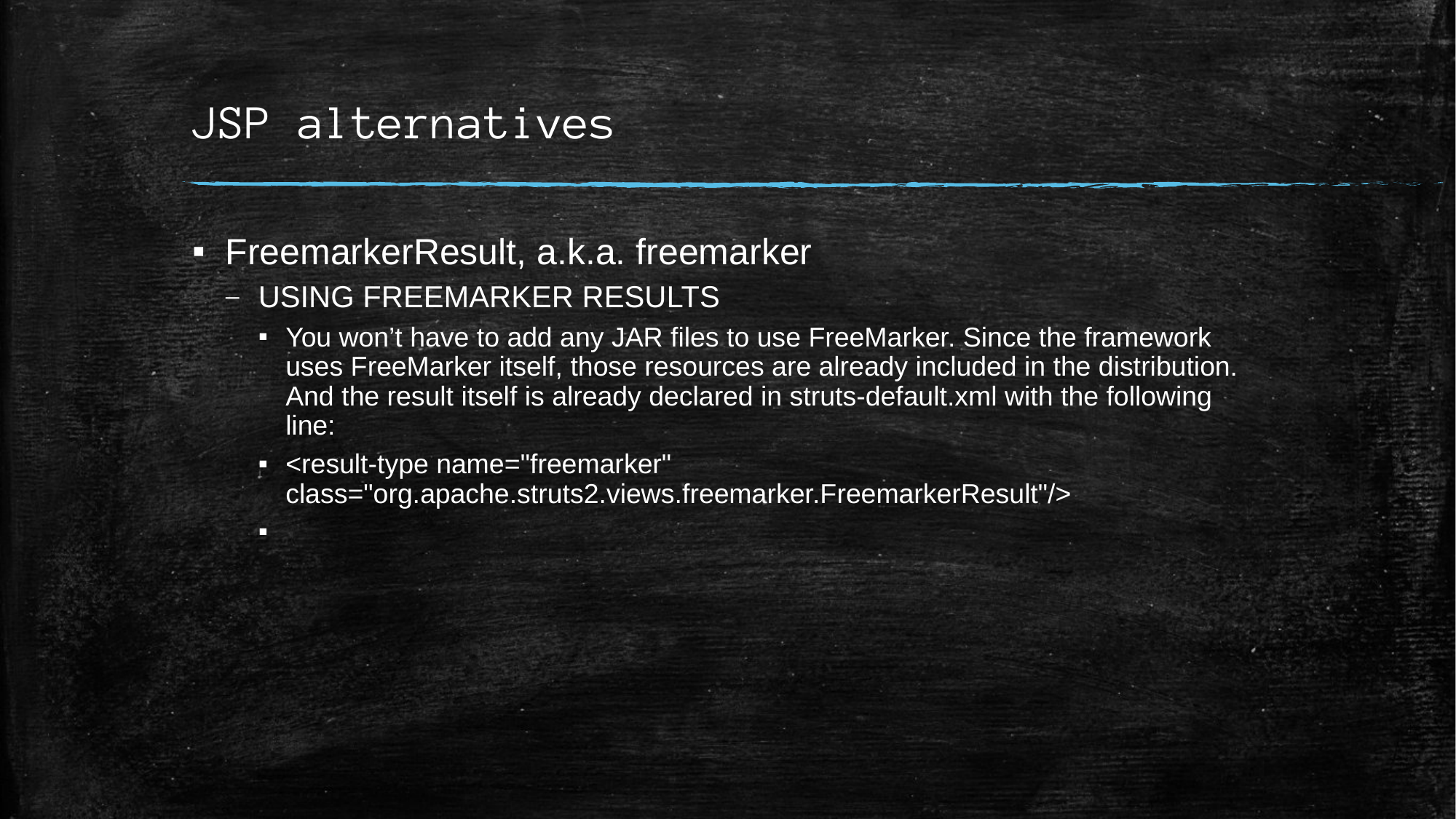

# JSP alternatives
FreemarkerResult, a.k.a. freemarker
USING FREEMARKER RESULTS
You won’t have to add any JAR files to use FreeMarker. Since the framework uses FreeMarker itself, those resources are already included in the distribution. And the result itself is already declared in struts-default.xml with the following line:
<result-type name="freemarker"
class="org.apache.struts2.views.freemarker.FreemarkerResult"/>